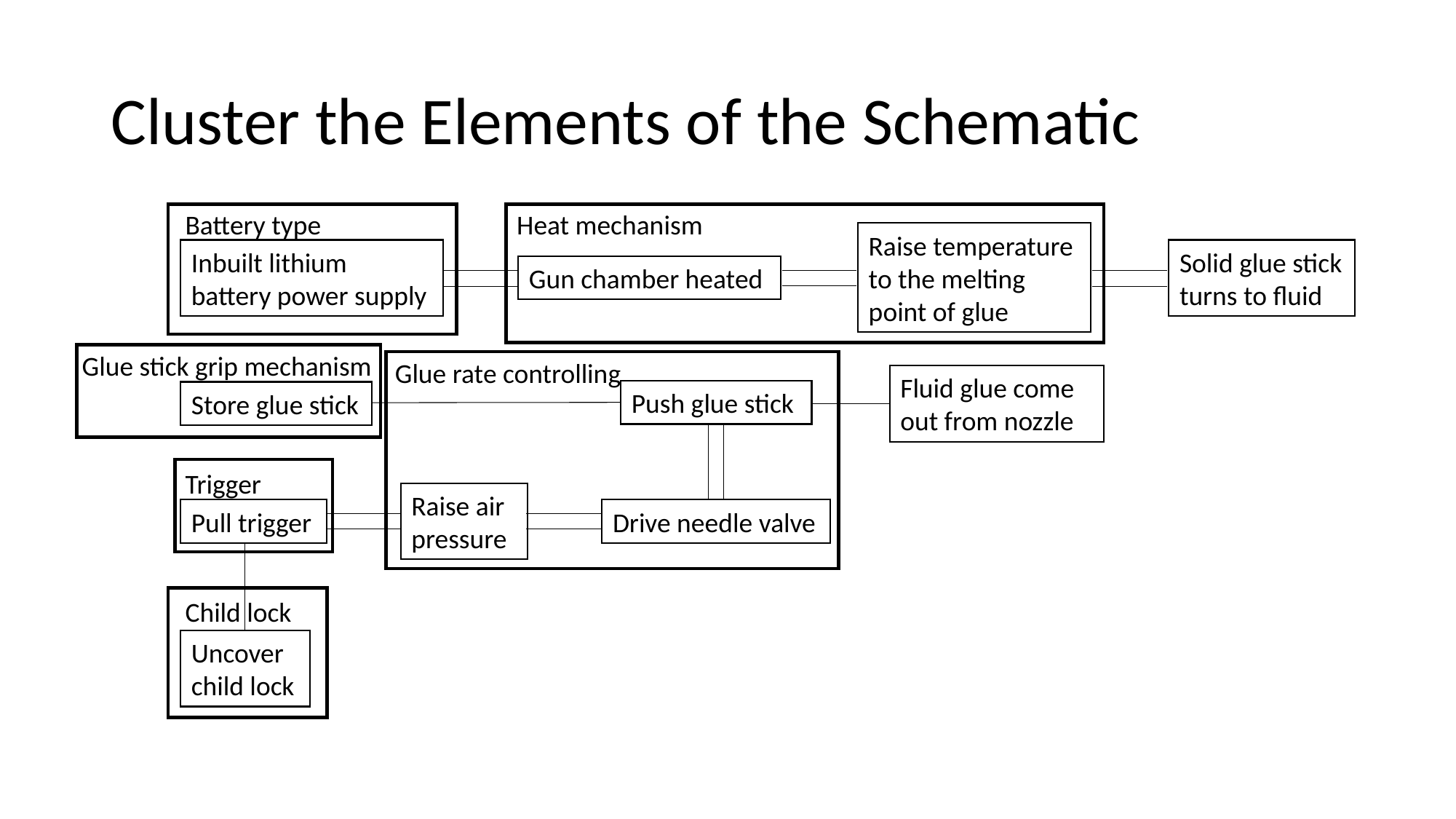

# Cluster the Elements of the Schematic
Heat mechanism
Battery type

Raise temperature to the melting point of glue
Inbuilt lithium battery power supply
Solid glue stick turns to fluid
Gun chamber heated
Glue stick grip mechanism

Glue rate controlling

Fluid glue come out from nozzle
Push glue stick
Store glue stick

Trigger
Raise air pressure
Pull trigger
Drive needle valve

Child lock
Uncover child lock